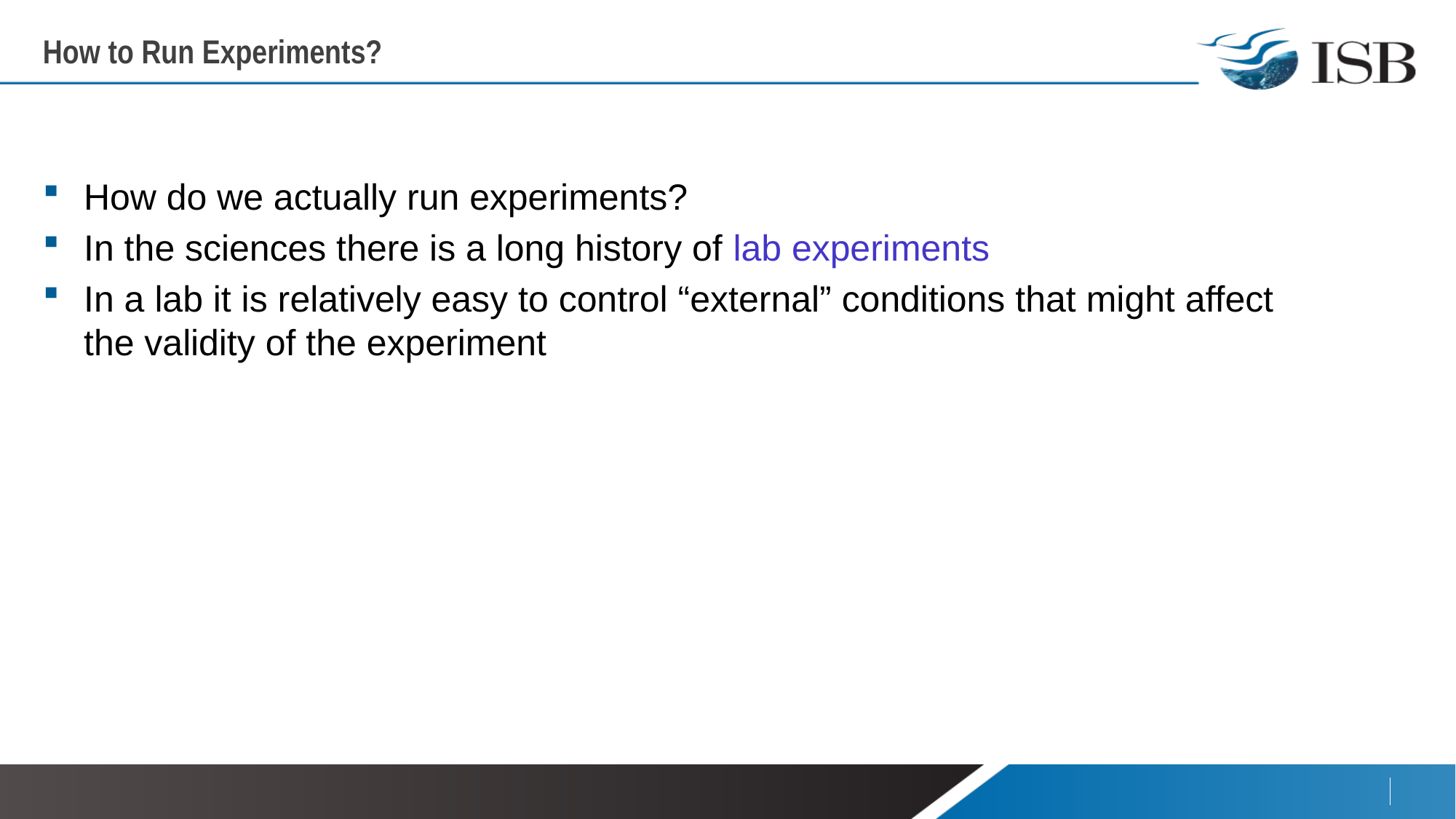

# How to Run Experiments?
How do we actually run experiments?
In the sciences there is a long history of lab experiments
In a lab it is relatively easy to control “external” conditions that might affect the validity of the experiment